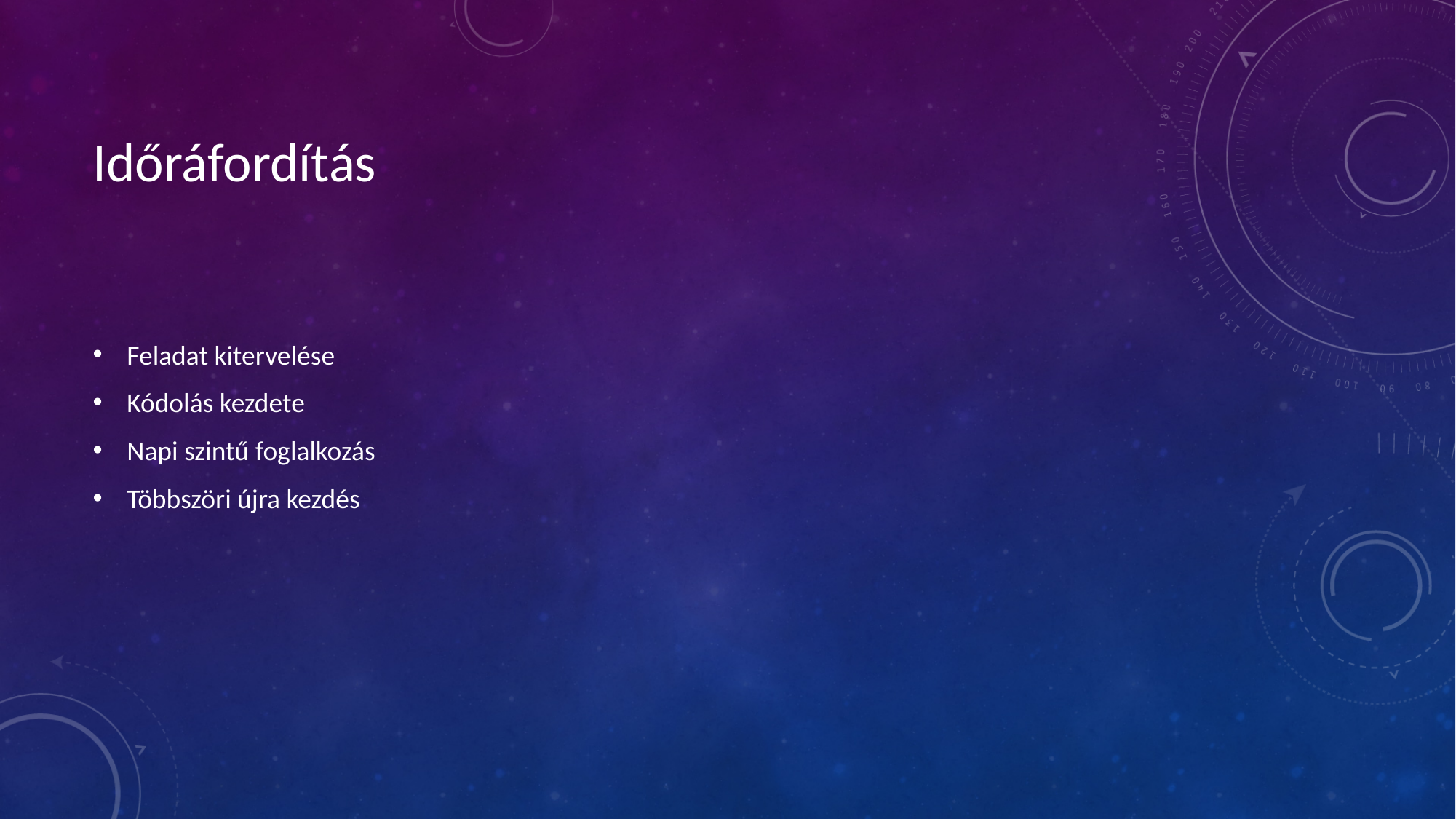

# Időráfordítás
Feladat kitervelése
Kódolás kezdete
Napi szintű foglalkozás
Többszöri újra kezdés